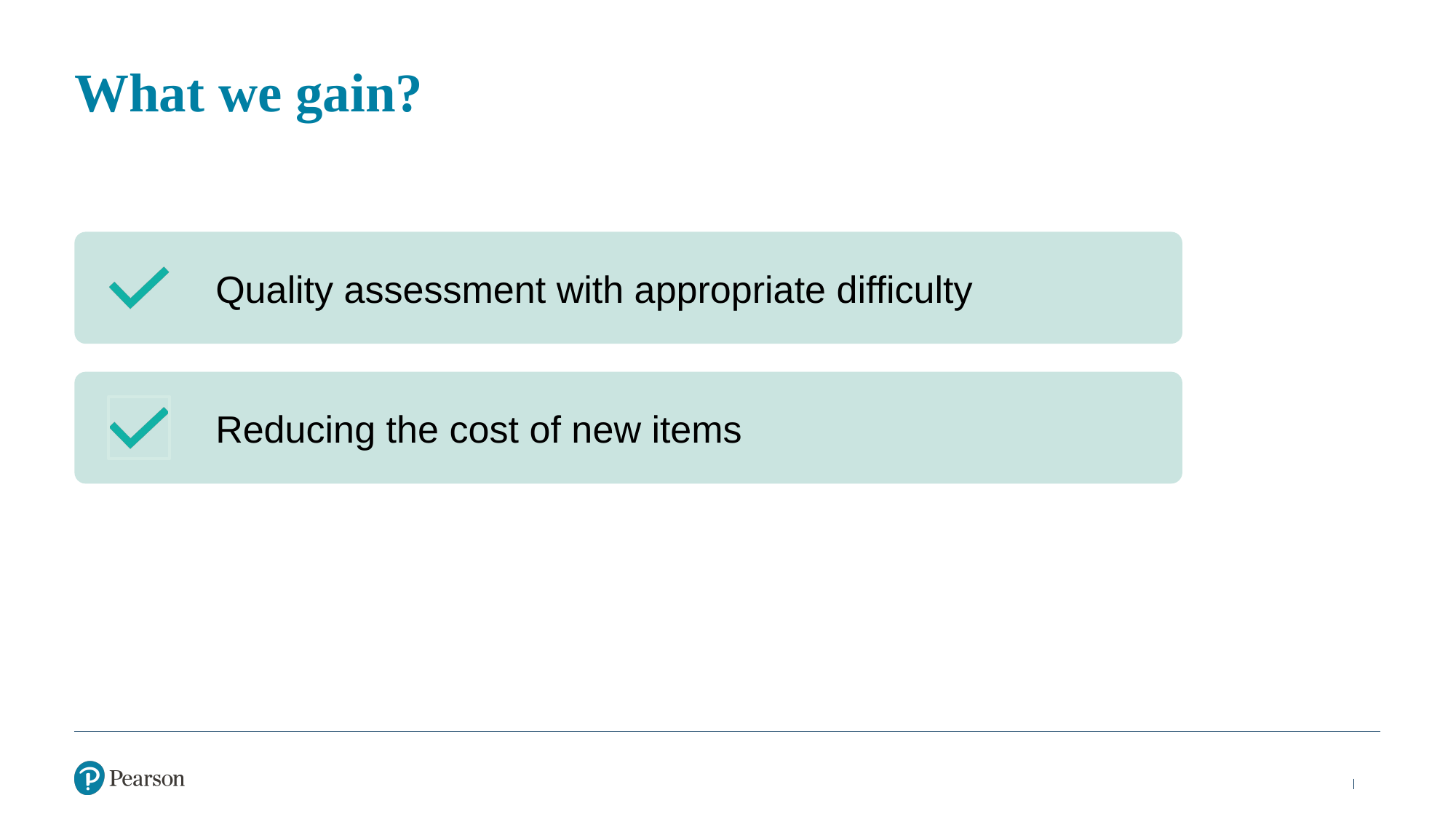

# What we gain?

Quality assessment with appropriate difficulty

Reducing the cost of new items